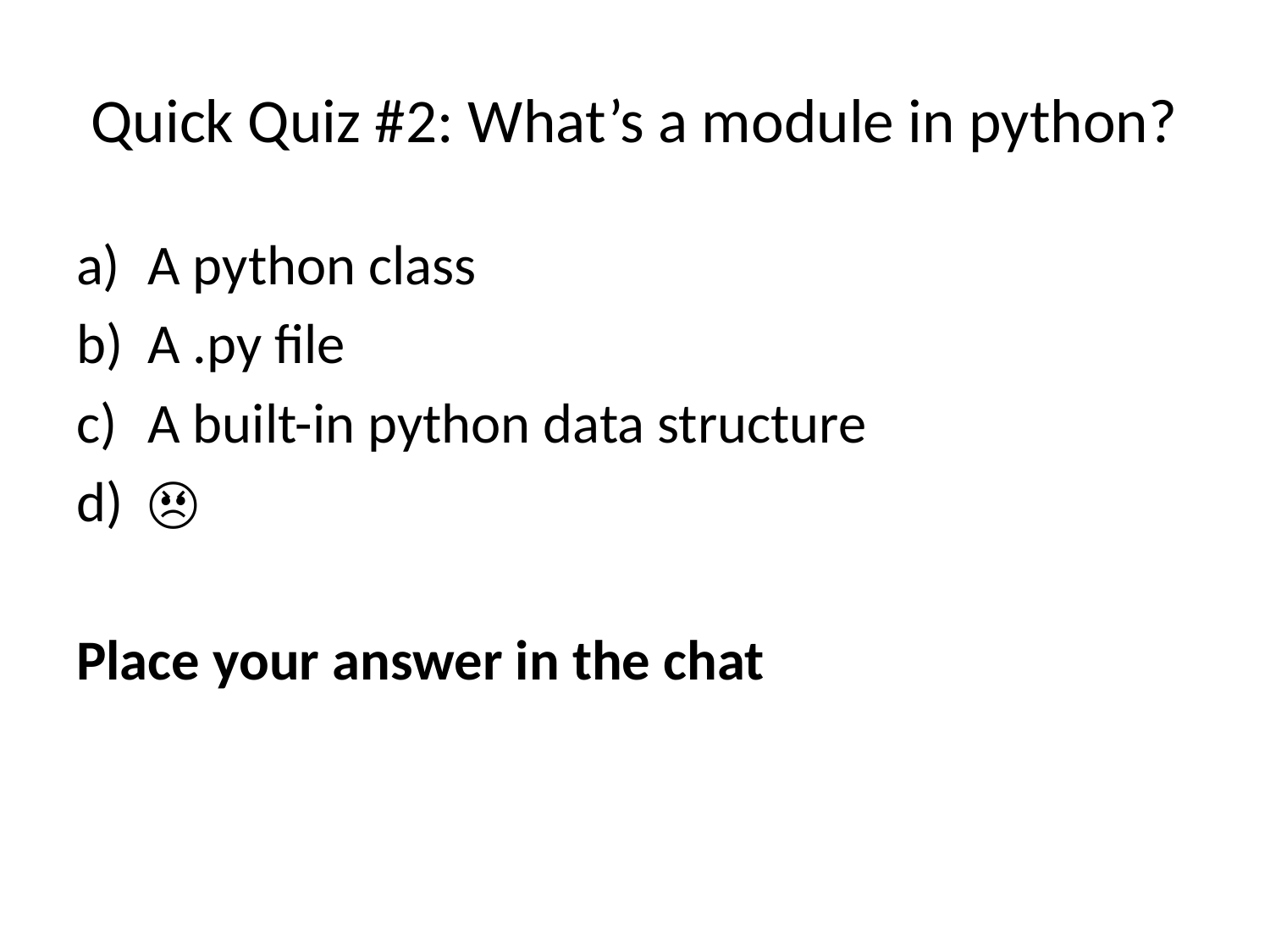

# Quick Quiz #2: What’s a module in python?
A python class
A .py file
A built-in python data structure
😠

Place your answer in the chat